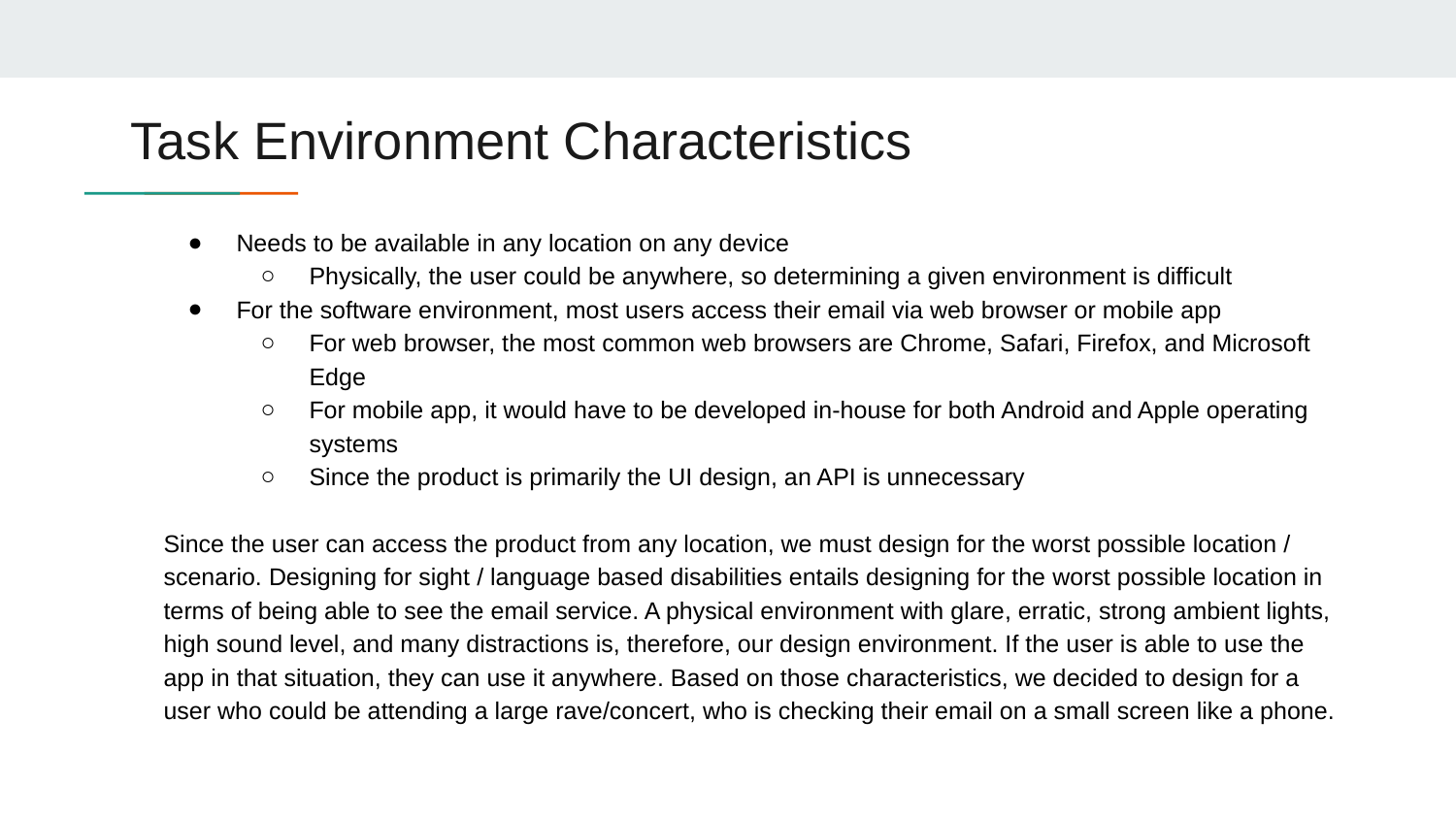

# Task Environment Characteristics
Needs to be available in any location on any device
Physically, the user could be anywhere, so determining a given environment is difficult
For the software environment, most users access their email via web browser or mobile app
For web browser, the most common web browsers are Chrome, Safari, Firefox, and Microsoft Edge
For mobile app, it would have to be developed in-house for both Android and Apple operating systems
Since the product is primarily the UI design, an API is unnecessary

Since the user can access the product from any location, we must design for the worst possible location / scenario. Designing for sight / language based disabilities entails designing for the worst possible location in terms of being able to see the email service. A physical environment with glare, erratic, strong ambient lights, high sound level, and many distractions is, therefore, our design environment. If the user is able to use the app in that situation, they can use it anywhere. Based on those characteristics, we decided to design for a user who could be attending a large rave/concert, who is checking their email on a small screen like a phone.